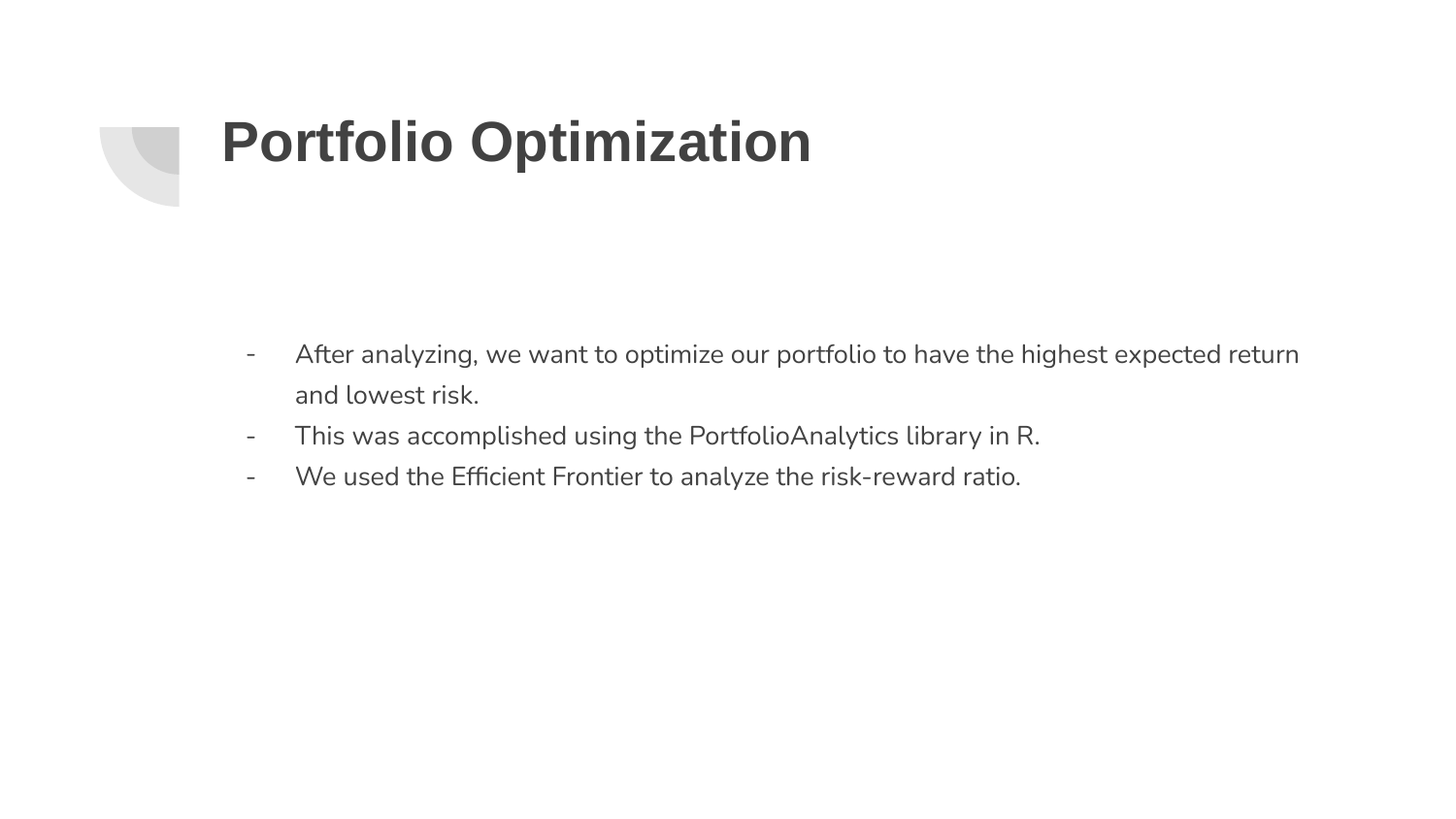

# Portfolio Optimization
After analyzing, we want to optimize our portfolio to have the highest expected return and lowest risk.
This was accomplished using the PortfolioAnalytics library in R.
We used the Efficient Frontier to analyze the risk-reward ratio.